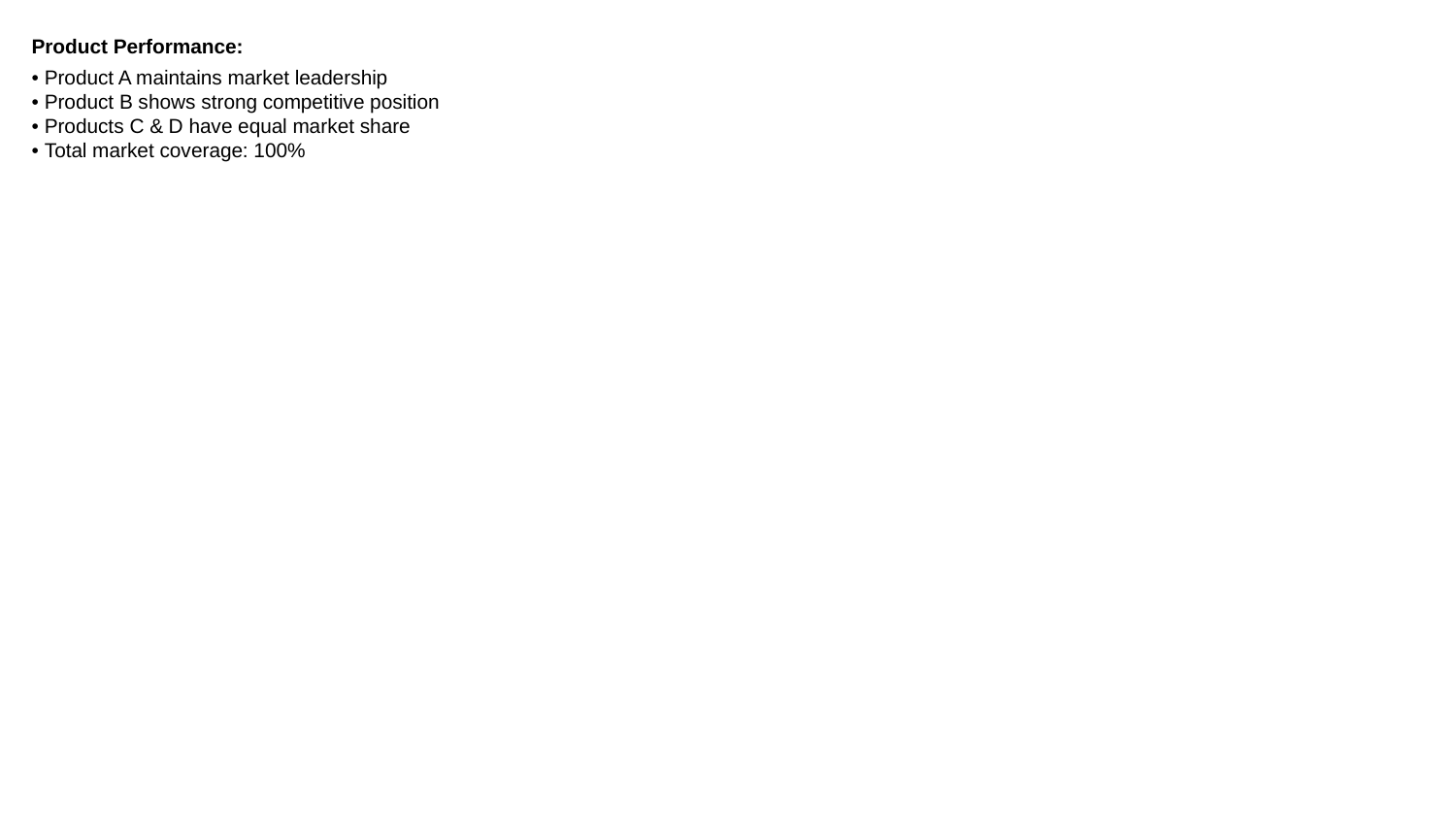

Product Performance:
• Product A maintains market leadership
• Product B shows strong competitive position
• Products C & D have equal market share
• Total market coverage: 100%